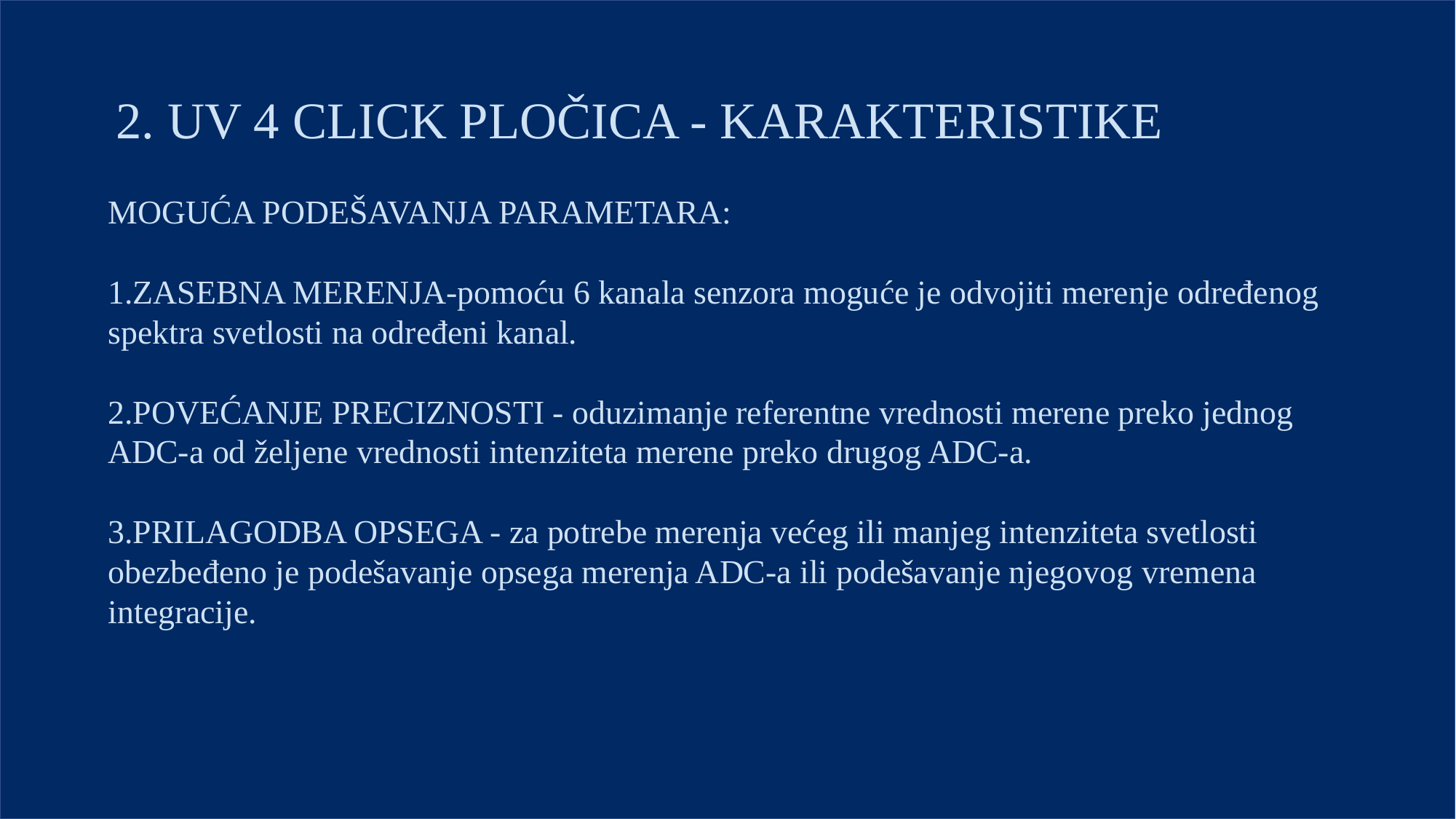

2. UV 4 CLICK PLOČICA - KARAKTERISTIKE
MOGUĆA PODEŠAVANJA PARAMETARA:

1.ZASEBNA MERENJA-pomoću 6 kanala senzora moguće je odvojiti merenje određenog spektra svetlosti na određeni kanal.

2.POVEĆANJE PRECIZNOSTI - oduzimanje referentne vrednosti merene preko jednog ADC-a od željene vrednosti intenziteta merene preko drugog ADC-a.

3.PRILAGODBA OPSEGA - za potrebe merenja većeg ili manjeg intenziteta svetlosti obezbeđeno je podešavanje opsega merenja ADC-a ili podešavanje njegovog vremena integracije.